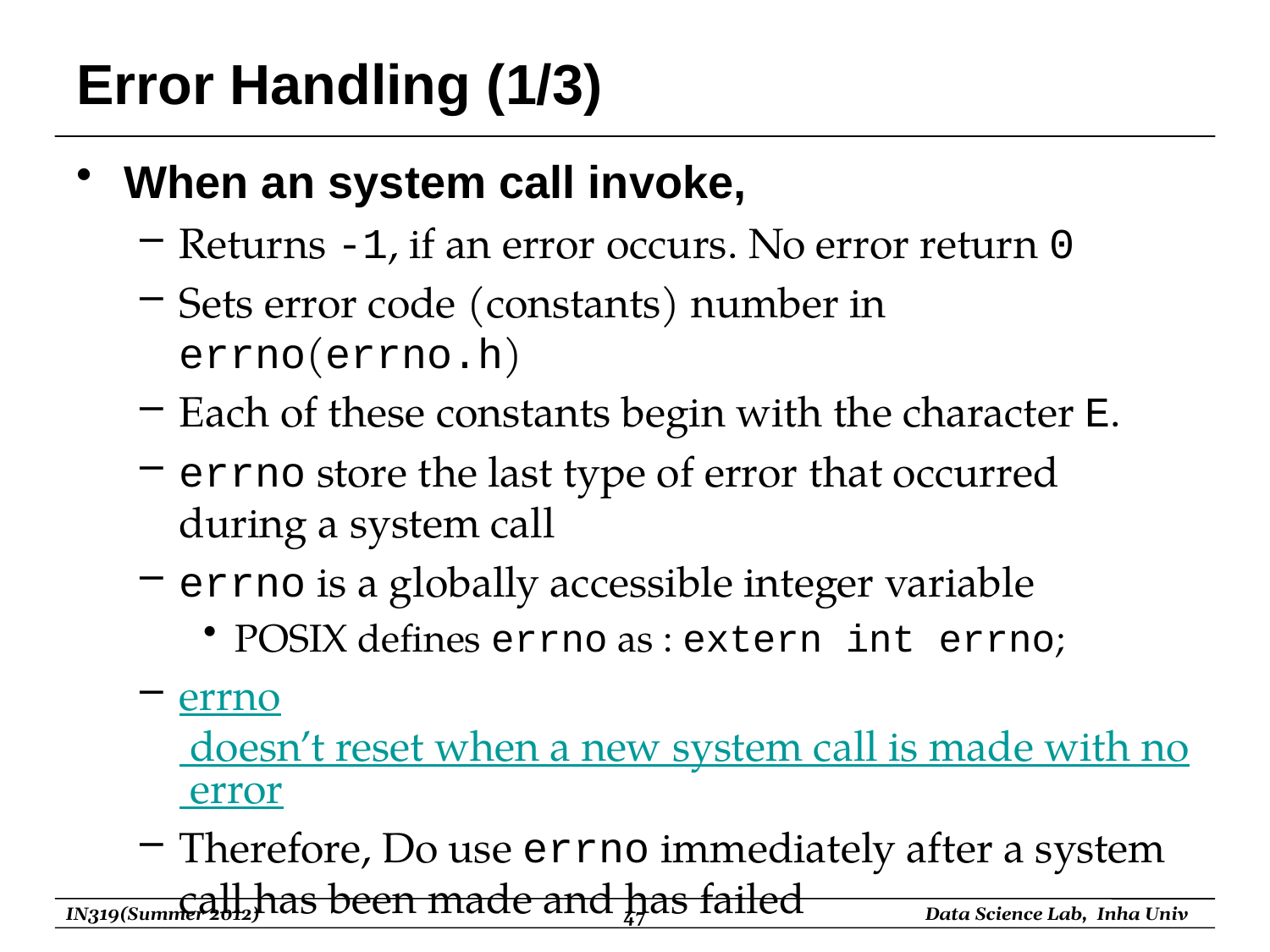

# Error Handling (1/3)
When an system call invoke,
Returns -1, if an error occurs. No error return 0
Sets error code (constants) number in errno(errno.h)
Each of these constants begin with the character E.
errno store the last type of error that occurred during a system call
errno is a globally accessible integer variable
POSIX defines errno as : extern int errno;
errno doesn’t reset when a new system call is made with no error
Therefore, Do use errno immediately after a system call has been made and has failed

47